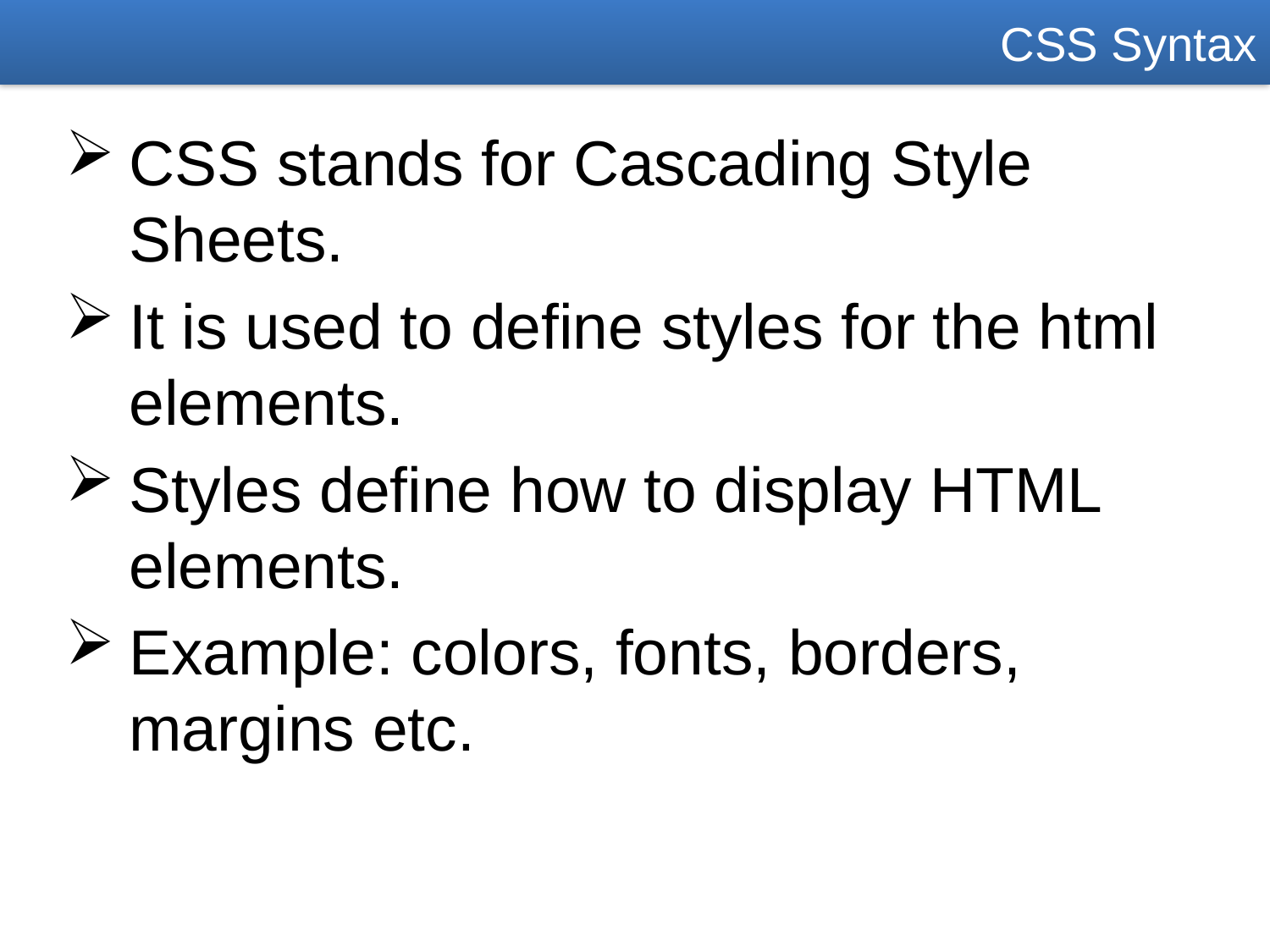

CSS Syntax
CSS stands for Cascading Style Sheets.
It is used to define styles for the html elements.
Styles define how to display HTML elements.
Example: colors, fonts, borders, margins etc.